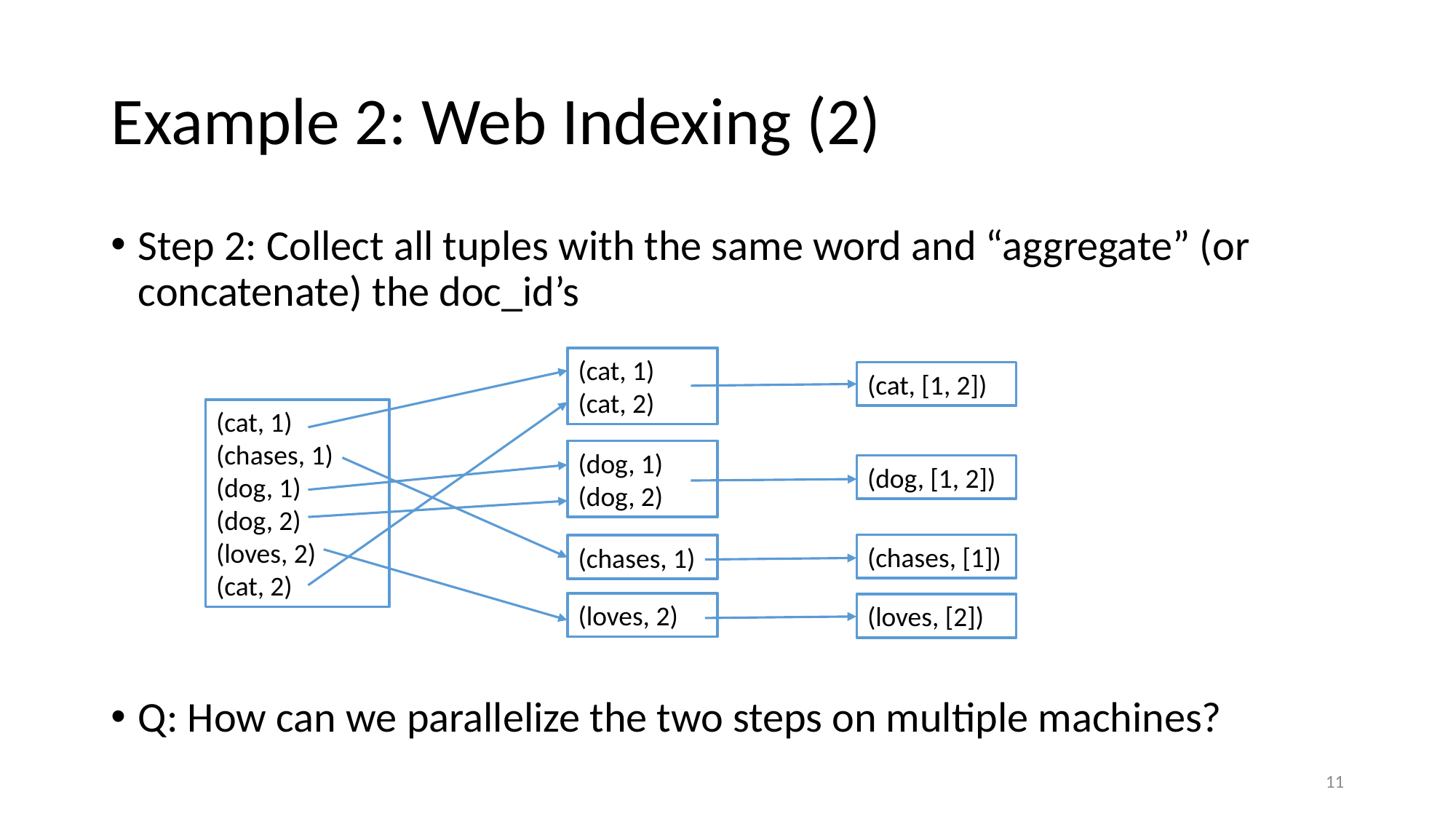

# Example 2: Web Indexing (2)
Step 2: Collect all tuples with the same word and “aggregate” (or concatenate) the doc_id’s

Q: How can we parallelize the two steps on multiple machines?

(cat, 1)
(cat, 2)
(dog, 1)
(dog, 2)
(chases, 1)
(loves, 2)
(cat, [1, 2])
(dog, [1, 2])
(chases, [1])
(loves, [2])
(cat, 1)
(chases, 1)
(dog, 1)
(dog, 2)
(loves, 2)
(cat, 2)
11